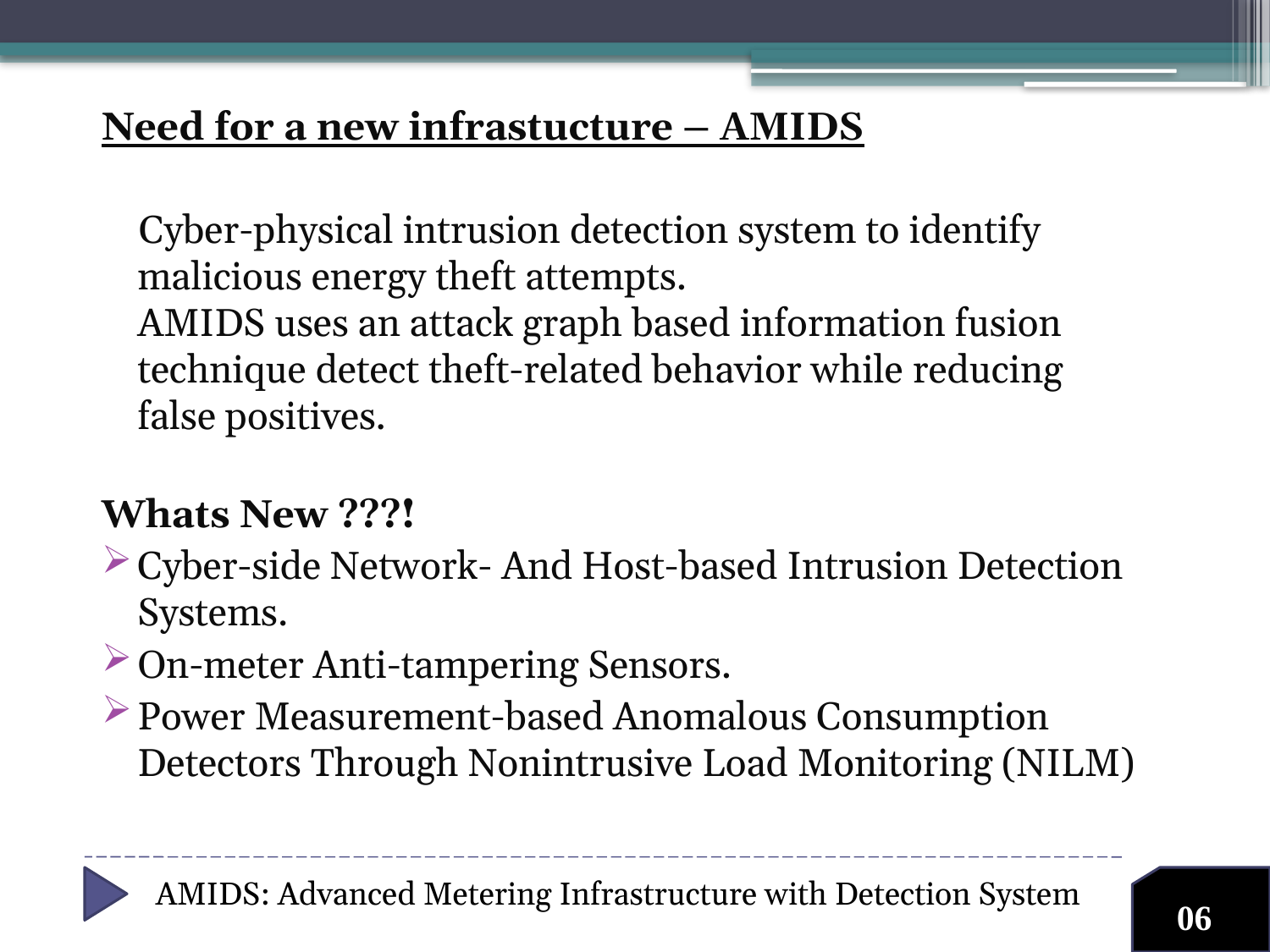

Need for a new infrastucture – AMIDS

    Cyber-physical intrusion detection system to identify malicious energy theft attempts.
AMIDS uses an attack graph based information fusion technique detect theft-related behavior while reducing false positives.
Whats New ???!
Cyber-side Network- And Host-based Intrusion Detection Systems.
On-meter Anti-tampering Sensors.
Power Measurement-based Anomalous Consumption Detectors Through Nonintrusive Load Monitoring (NILM)
AMIDS: Advanced Metering Infrastructure with Detection System

06